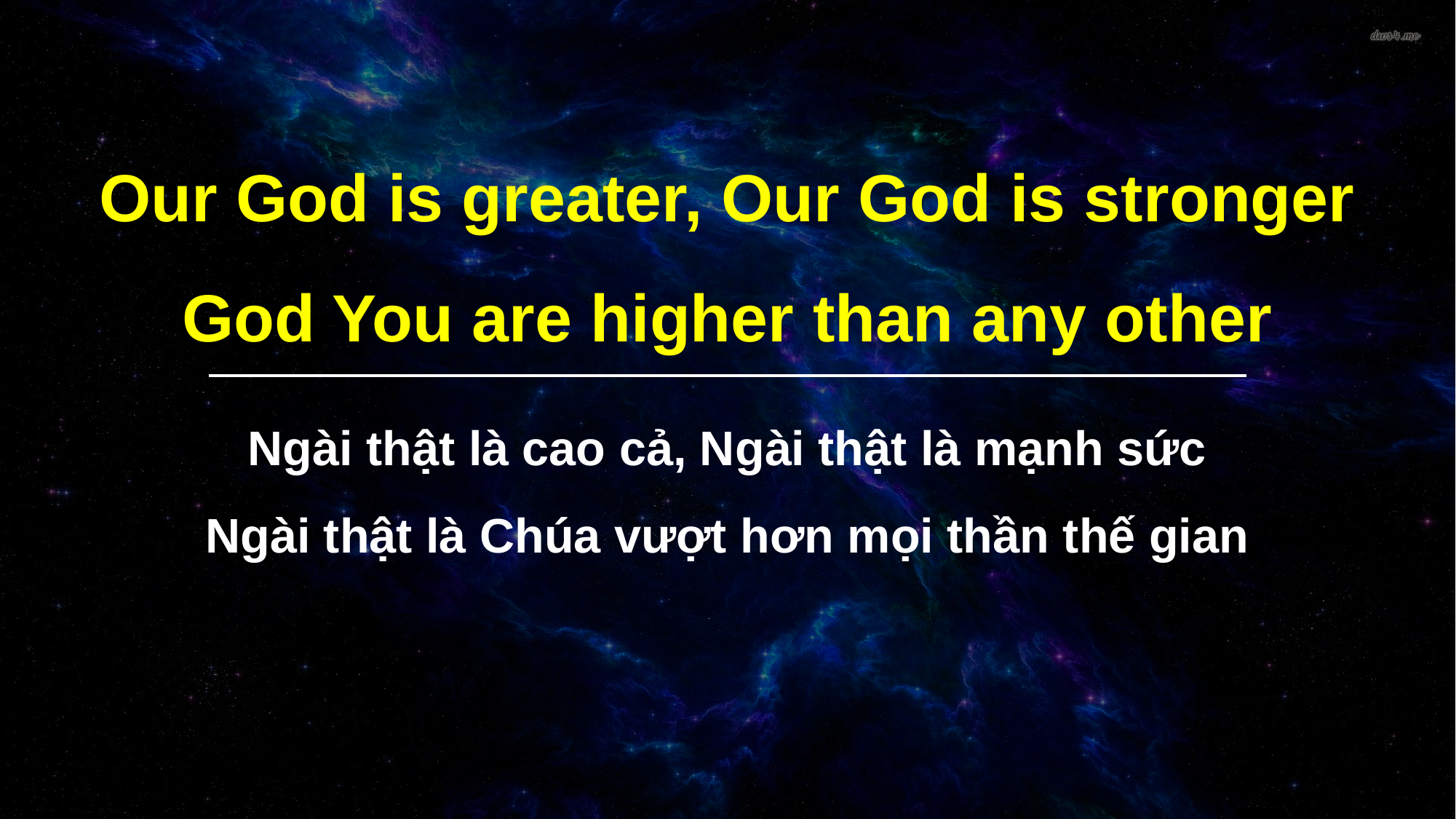

Our God is greater, Our God is stronger
God You are higher than any other
Ngài thật là cao cả, Ngài thật là mạnh sức
Ngài thật là Chúa vượt hơn mọi thần thế gian